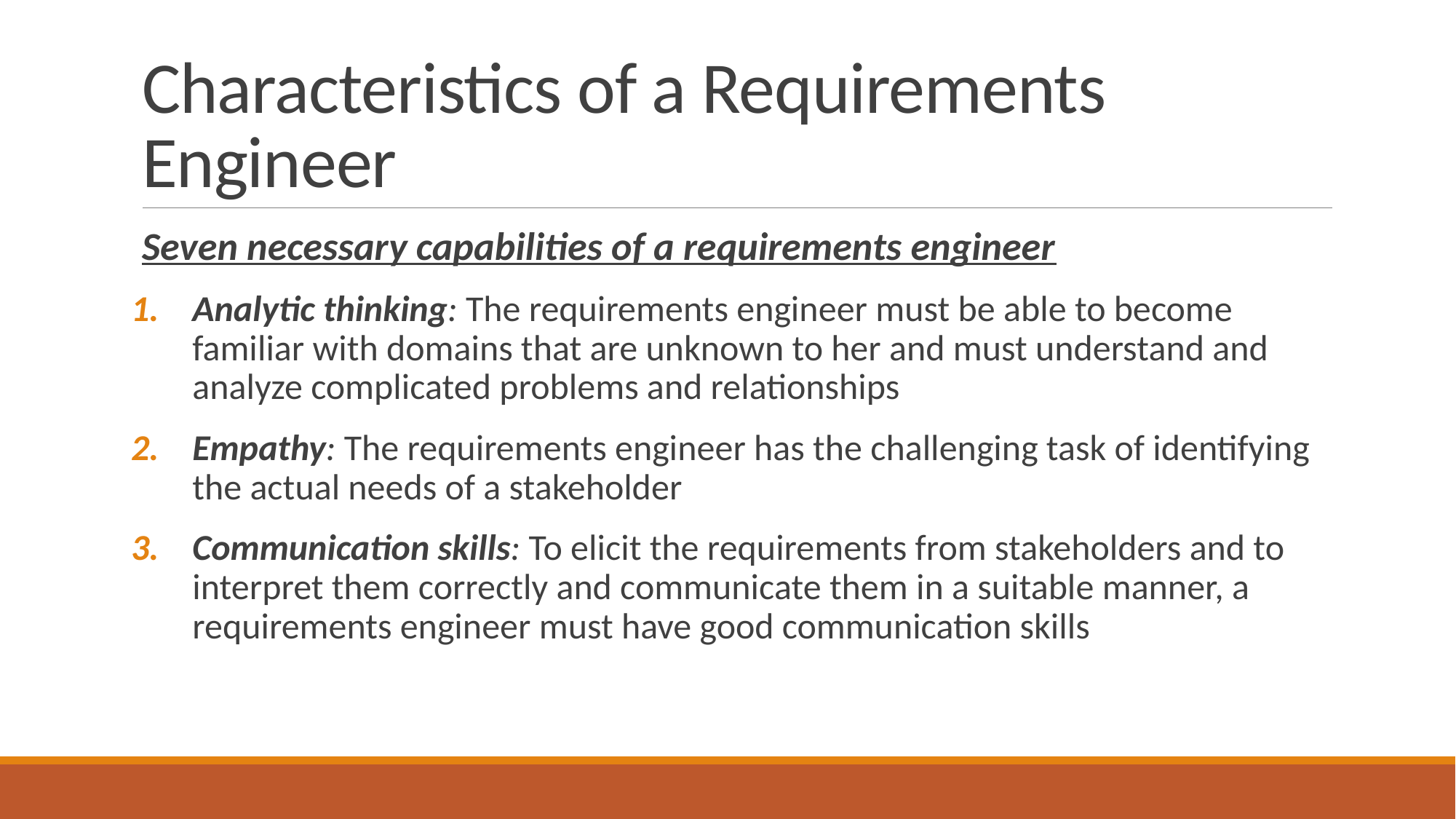

# Characteristics of a Requirements Engineer
Seven necessary capabilities of a requirements engineer
Analytic thinking: The requirements engineer must be able to become familiar with domains that are unknown to her and must understand and analyze complicated problems and relationships
Empathy: The requirements engineer has the challenging task of identifying the actual needs of a stakeholder
Communication skills: To elicit the requirements from stakeholders and to interpret them correctly and communicate them in a suitable manner, a requirements engineer must have good communication skills